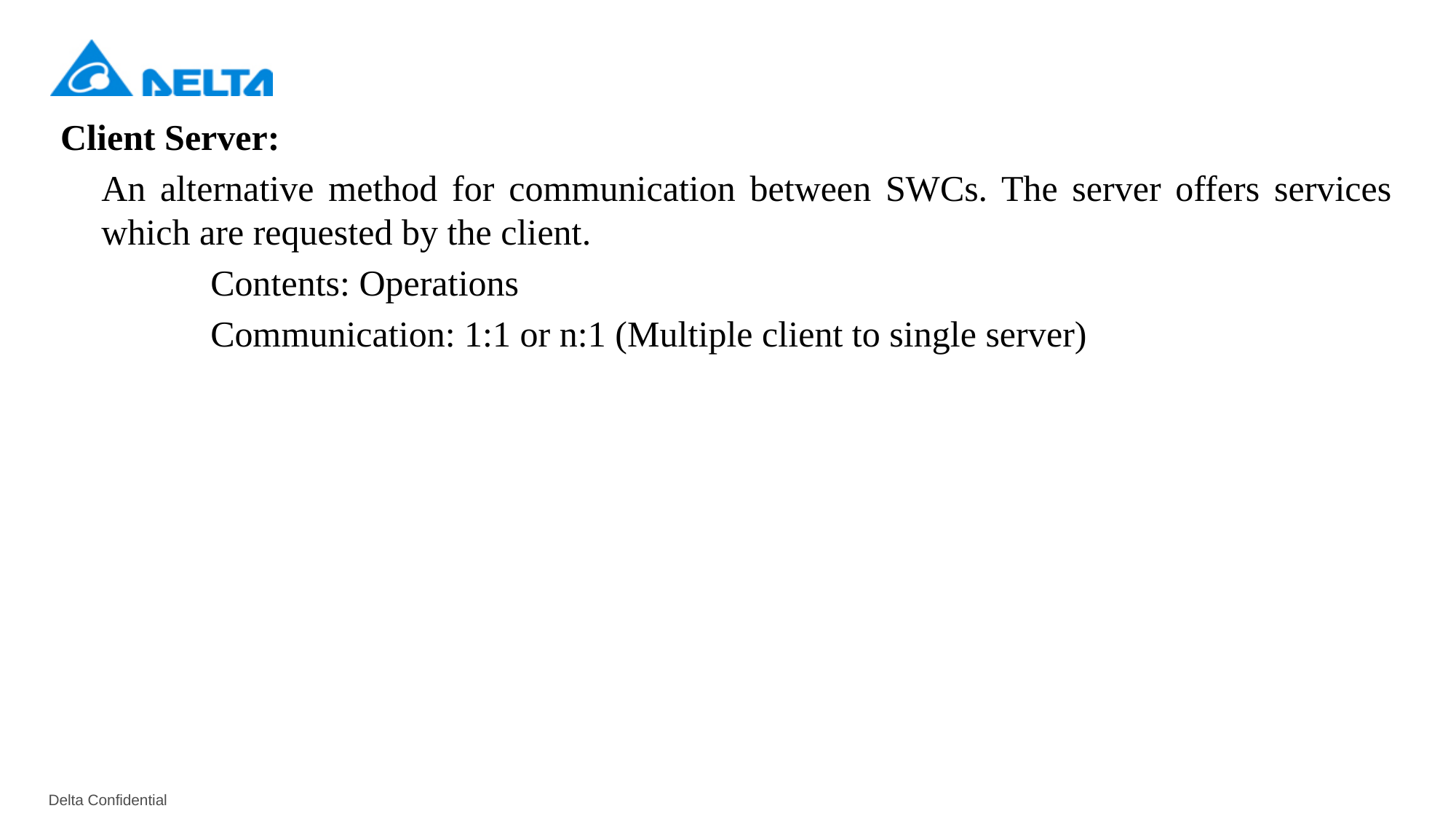

Client Server:
	An alternative method for communication between SWCs. The server offers services which are requested by the client.
		Contents: Operations
		Communication: 1:1 or n:1 (Multiple client to single server)